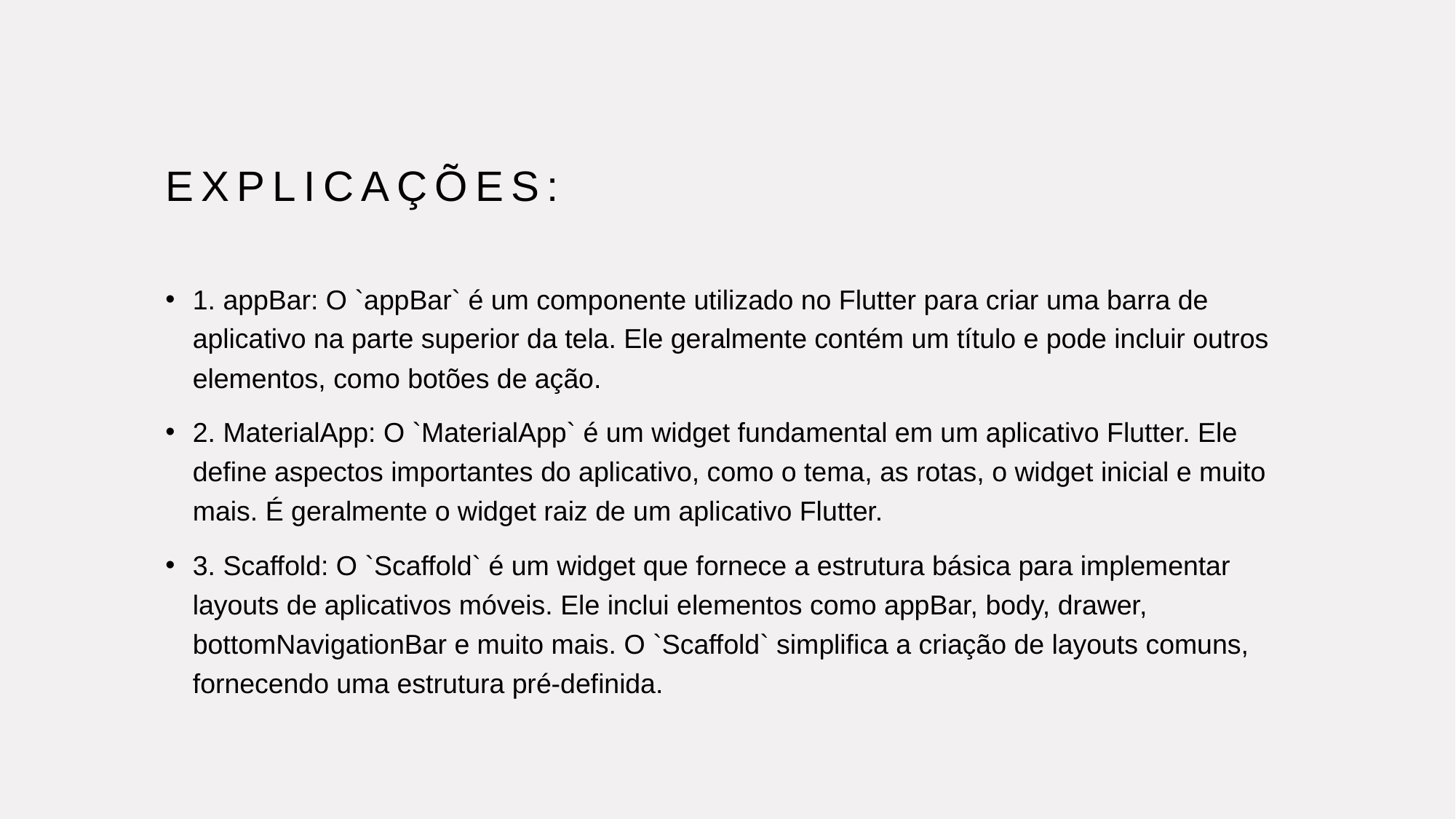

# Explicações:
1. appBar: O `appBar` é um componente utilizado no Flutter para criar uma barra de aplicativo na parte superior da tela. Ele geralmente contém um título e pode incluir outros elementos, como botões de ação.
2. MaterialApp: O `MaterialApp` é um widget fundamental em um aplicativo Flutter. Ele define aspectos importantes do aplicativo, como o tema, as rotas, o widget inicial e muito mais. É geralmente o widget raiz de um aplicativo Flutter.
3. Scaffold: O `Scaffold` é um widget que fornece a estrutura básica para implementar layouts de aplicativos móveis. Ele inclui elementos como appBar, body, drawer, bottomNavigationBar e muito mais. O `Scaffold` simplifica a criação de layouts comuns, fornecendo uma estrutura pré-definida.